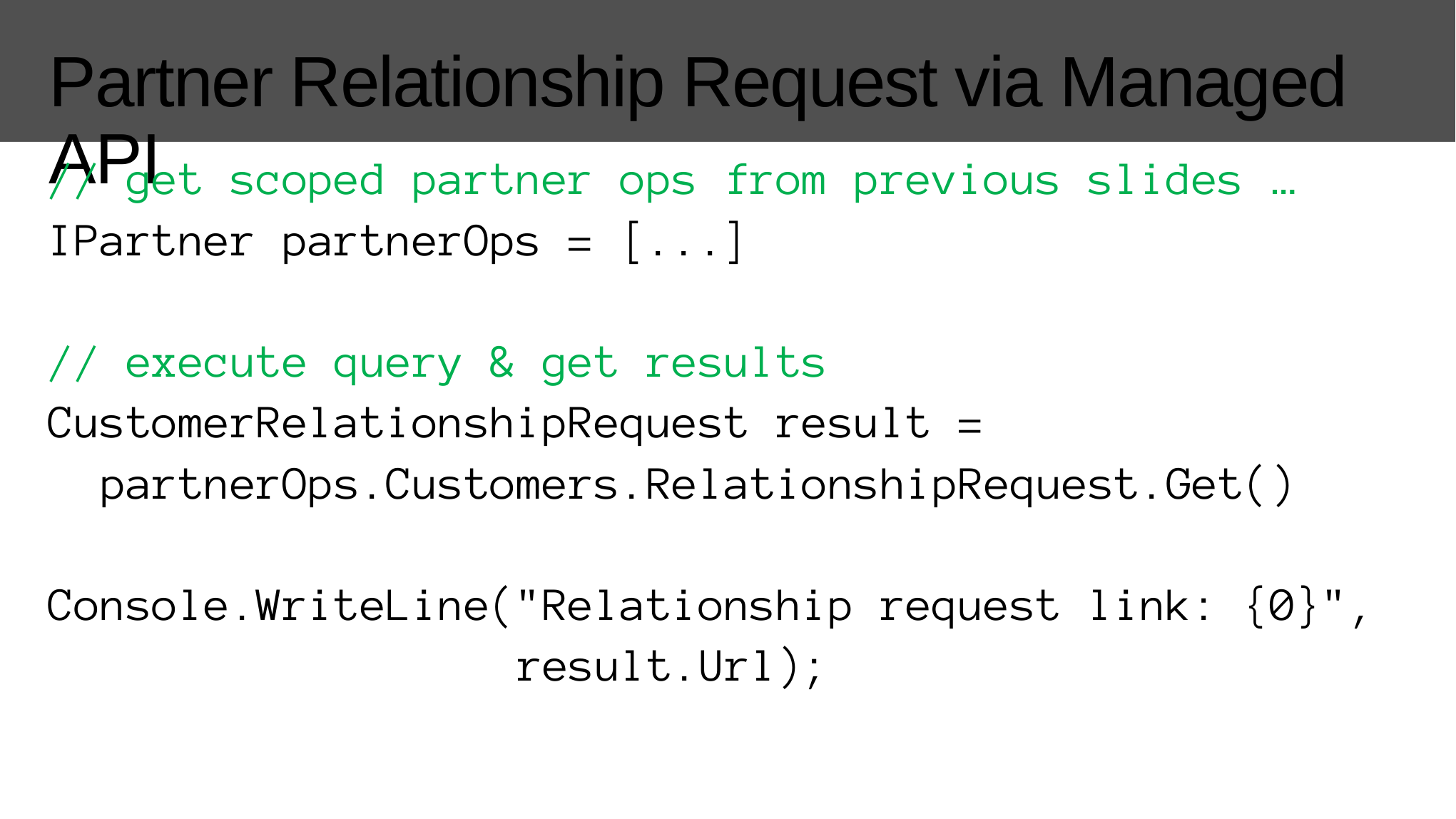

# Partner Relationship Request via Managed API
// get scoped partner ops from previous slides …
IPartner partnerOps = [...]

// execute query & get results
CustomerRelationshipRequest result =
  partnerOps.Customers.RelationshipRequest.Get()

Console.WriteLine("Relationship request link: {0}",
                  result.Url);